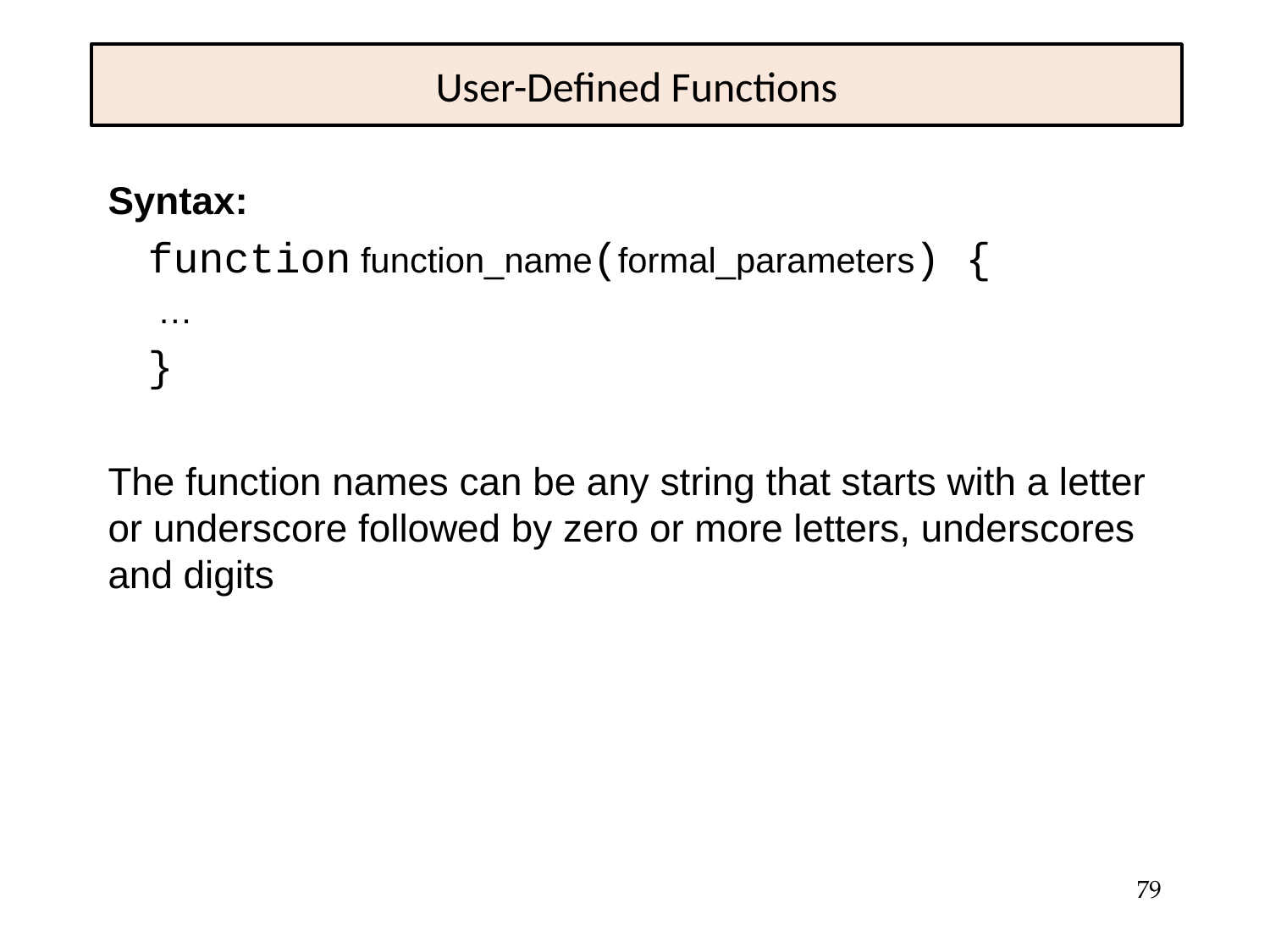

# User-Defined Functions
Syntax:
    function function_name(formal_parameters) {
     …
    }

The function names can be any string that starts with a letter or underscore followed by zero or more letters, underscores and digits

79